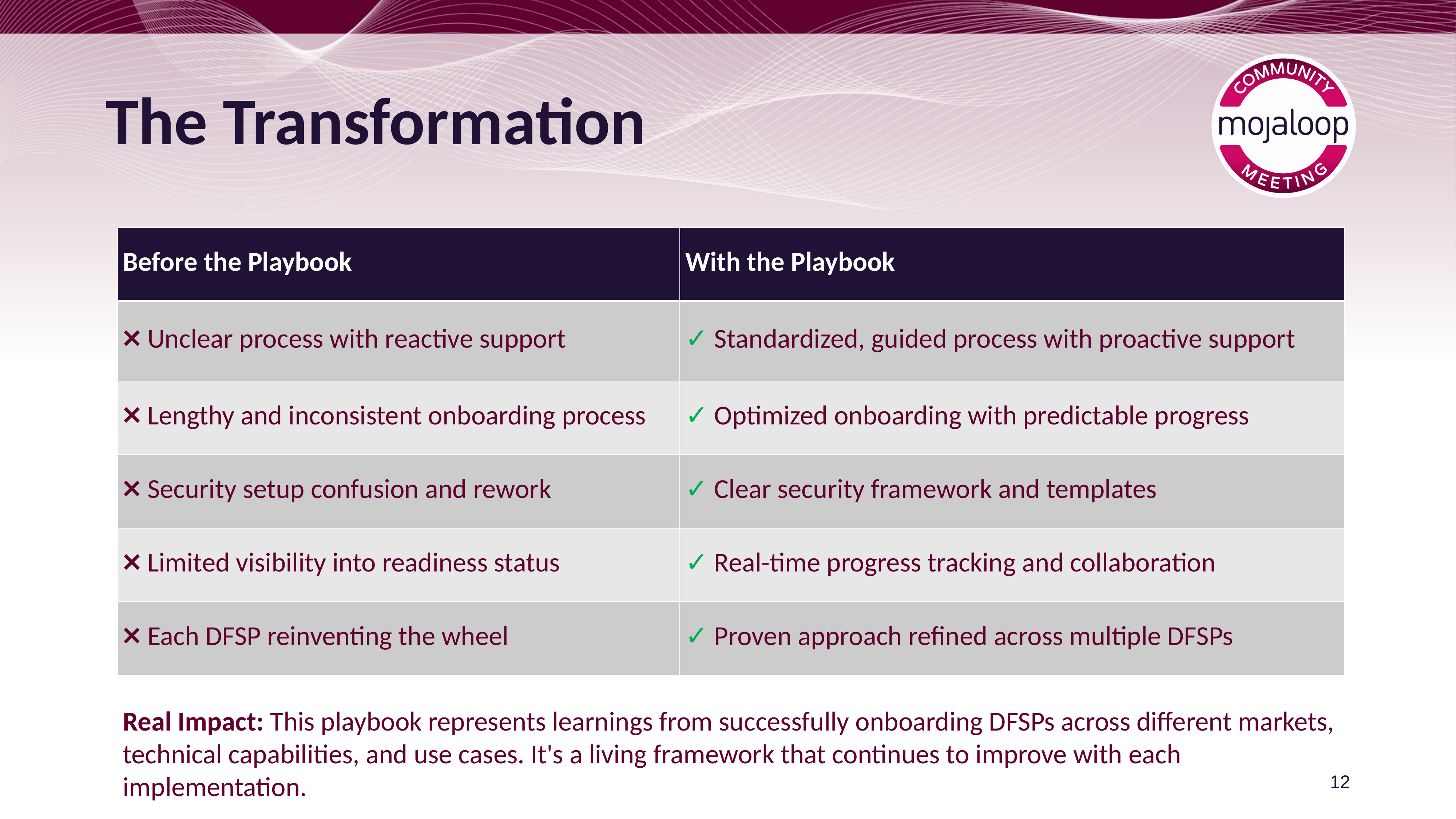

# The Transformation
| Before the Playbook | With the Playbook |
| --- | --- |
| ❌ Unclear process with reactive support | ✓ Standardized, guided process with proactive support |
| ❌ Lengthy and inconsistent onboarding process | ✓ Optimized onboarding with predictable progress |
| ❌ Security setup confusion and rework | ✓ Clear security framework and templates |
| ❌ Limited visibility into readiness status | ✓ Real-time progress tracking and collaboration |
| ❌ Each DFSP reinventing the wheel | ✓ Proven approach refined across multiple DFSPs |
Real Impact: This playbook represents learnings from successfully onboarding DFSPs across different markets, technical capabilities, and use cases. It's a living framework that continues to improve with each implementation.
12